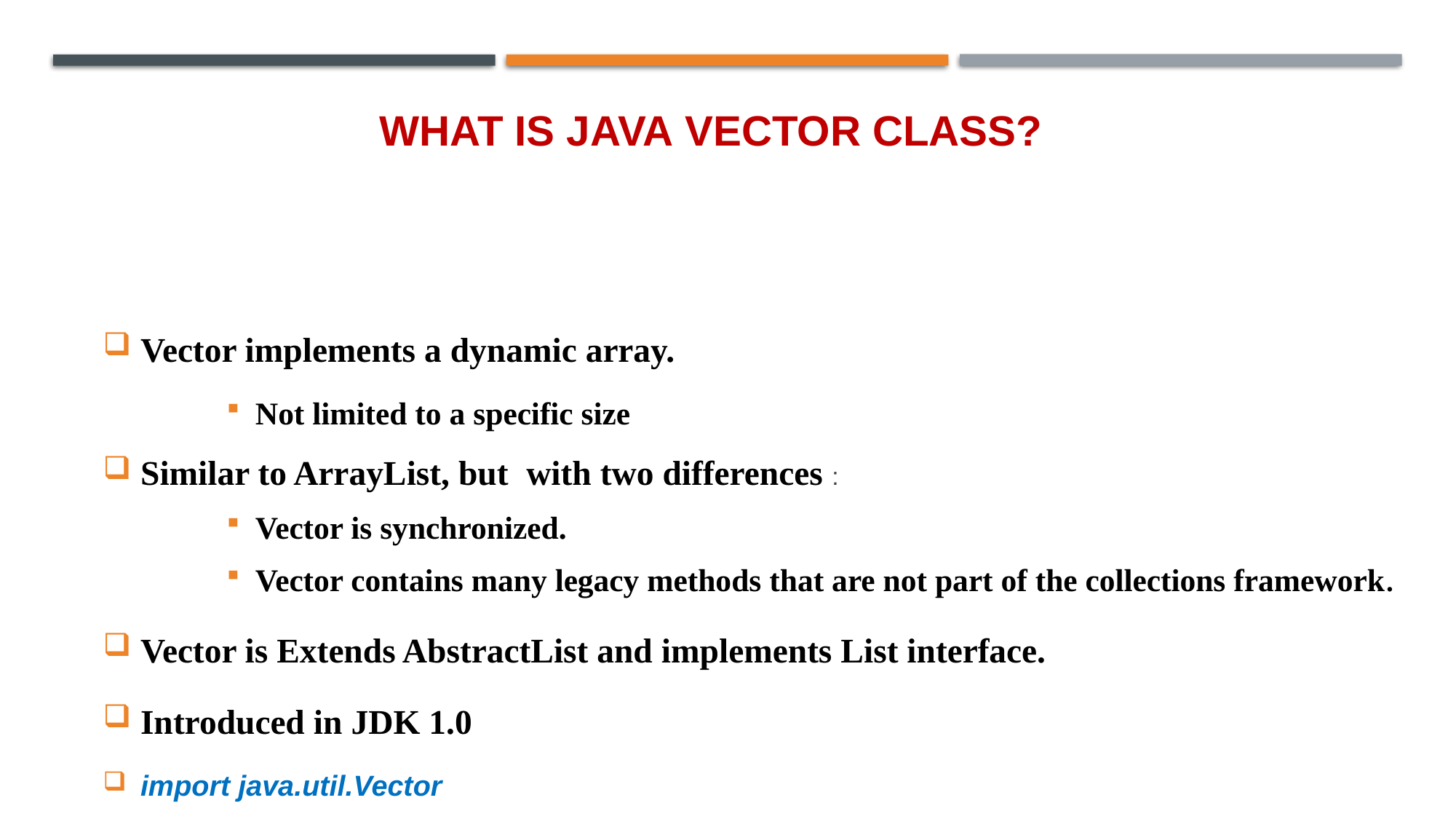

# What is Java Vector Class?
Vector implements a dynamic array.
Not limited to a specific size
Similar to ArrayList, but  with two differences :
Vector is synchronized.
Vector contains many legacy methods that are not part of the collections framework.
Vector is Extends AbstractList and implements List interface.
Introduced in JDK 1.0
import java.util.Vector